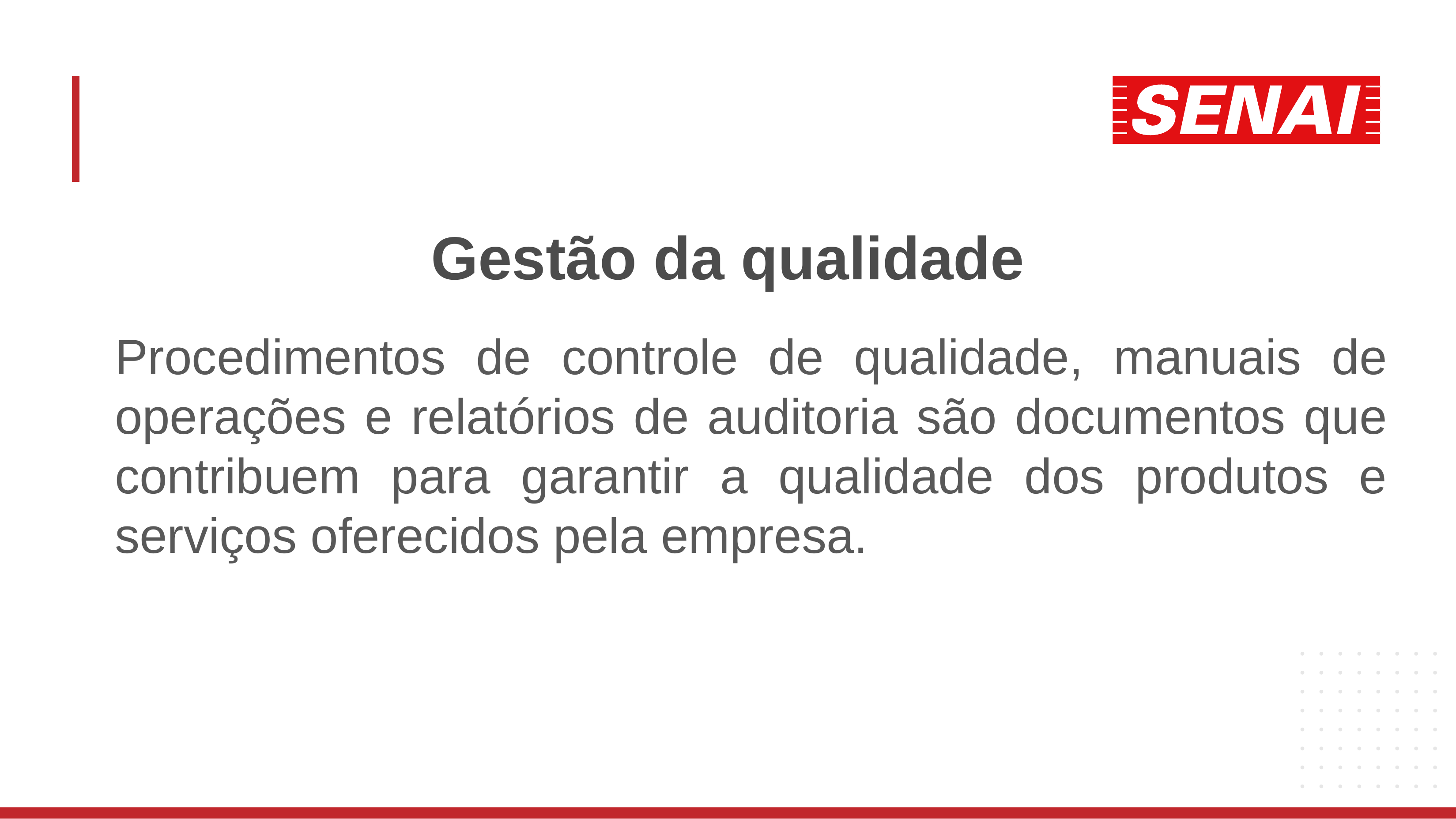

# Gestão da qualidade
Procedimentos de controle de qualidade, manuais de operações e relatórios de auditoria são documentos que contribuem para garantir a qualidade dos produtos e serviços oferecidos pela empresa.